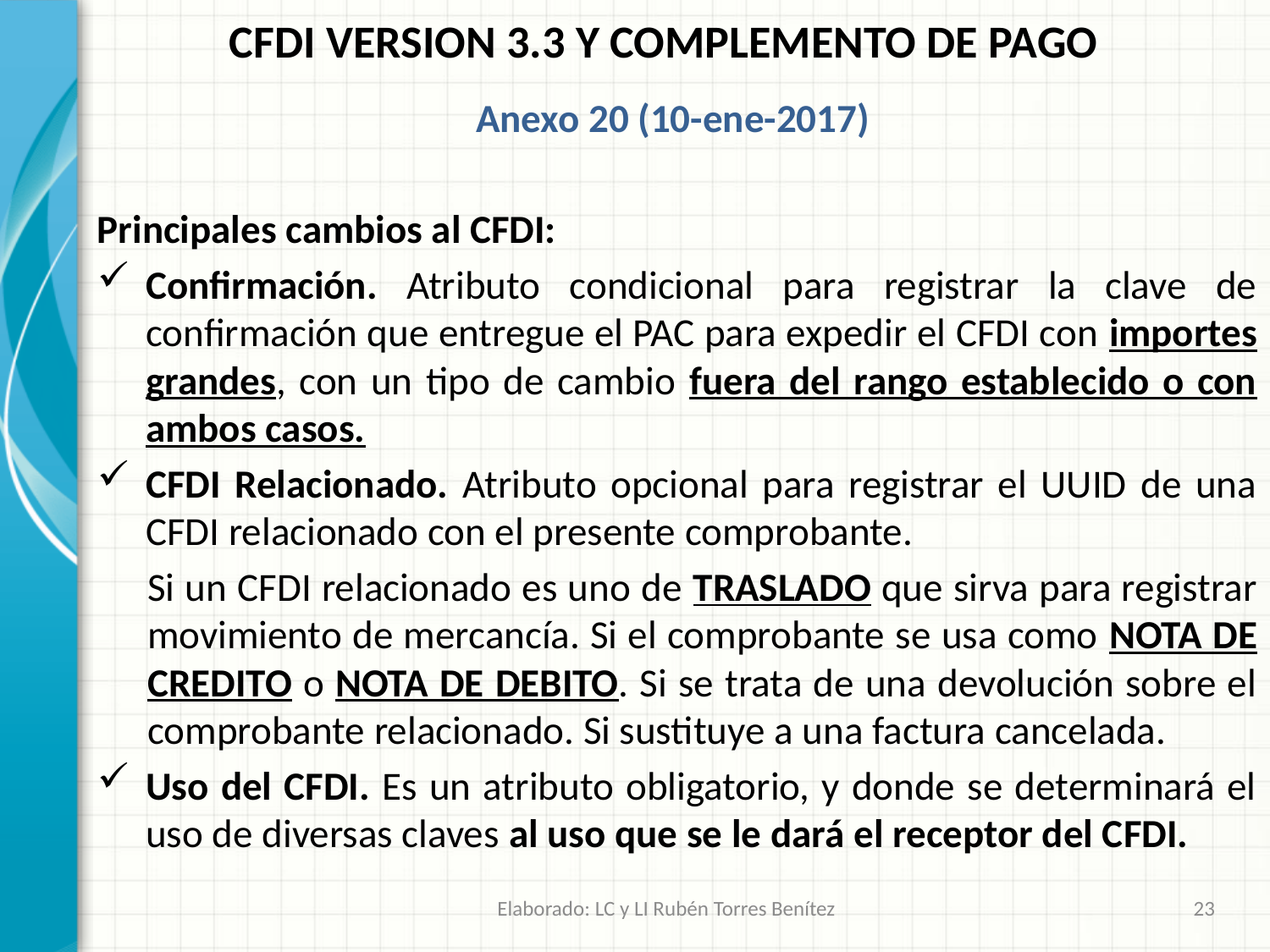

CFDI VERSION 3.3 Y COMPLEMENTO DE PAGO
Anexo 20 (10-ene-2017)

Principales cambios al CFDI:
Confirmación. Atributo condicional para registrar la clave de confirmación que entregue el PAC para expedir el CFDI con importes grandes, con un tipo de cambio fuera del rango establecido o con ambos casos.
CFDI Relacionado. Atributo opcional para registrar el UUID de una CFDI relacionado con el presente comprobante.
Si un CFDI relacionado es uno de TRASLADO que sirva para registrar movimiento de mercancía. Si el comprobante se usa como NOTA DE CREDITO o NOTA DE DEBITO. Si se trata de una devolución sobre el comprobante relacionado. Si sustituye a una factura cancelada.
Uso del CFDI. Es un atributo obligatorio, y donde se determinará el uso de diversas claves al uso que se le dará el receptor del CFDI.

Elaborado: LC y LI Rubén Torres Benítez
23